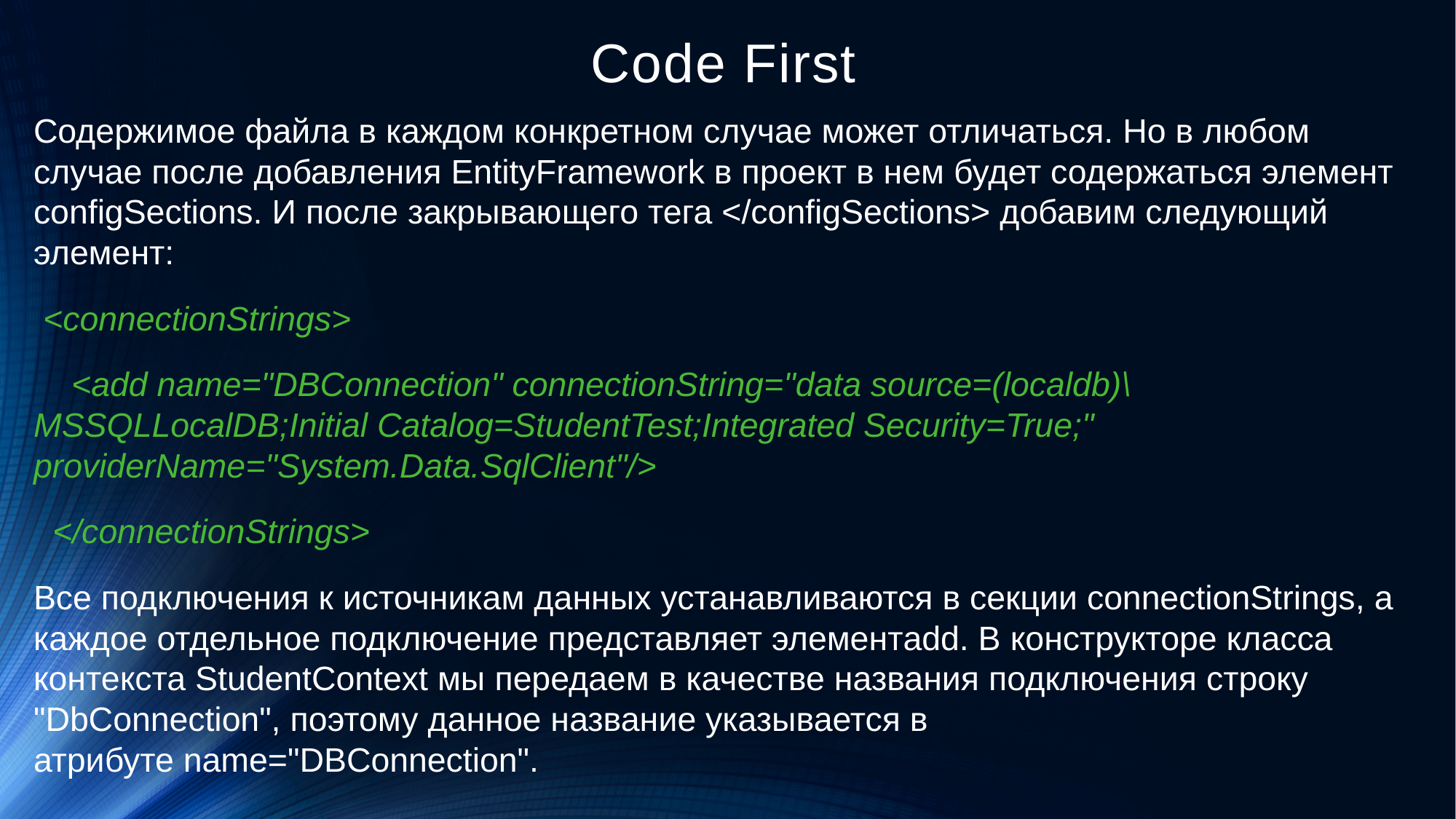

# Code First
Содержимое файла в каждом конкретном случае может отличаться. Но в любом случае после добавления EntityFramework в проект в нем будет содержаться элемент configSections. И после закрывающего тега </configSections> добавим следующий элемент:
 <connectionStrings>
    <add name="DBConnection" connectionString="data source=(localdb)\MSSQLLocalDB;Initial Catalog=StudentTest;Integrated Security=True;" providerName="System.Data.SqlClient"/>
  </connectionStrings>
Все подключения к источникам данных устанавливаются в секции connectionStrings, а каждое отдельное подключение представляет элементadd. В конструкторе класса контекста StudentContext мы передаем в качестве названия подключения строку "DbConnection", поэтому данное название указывается в атрибуте name="DBConnection".